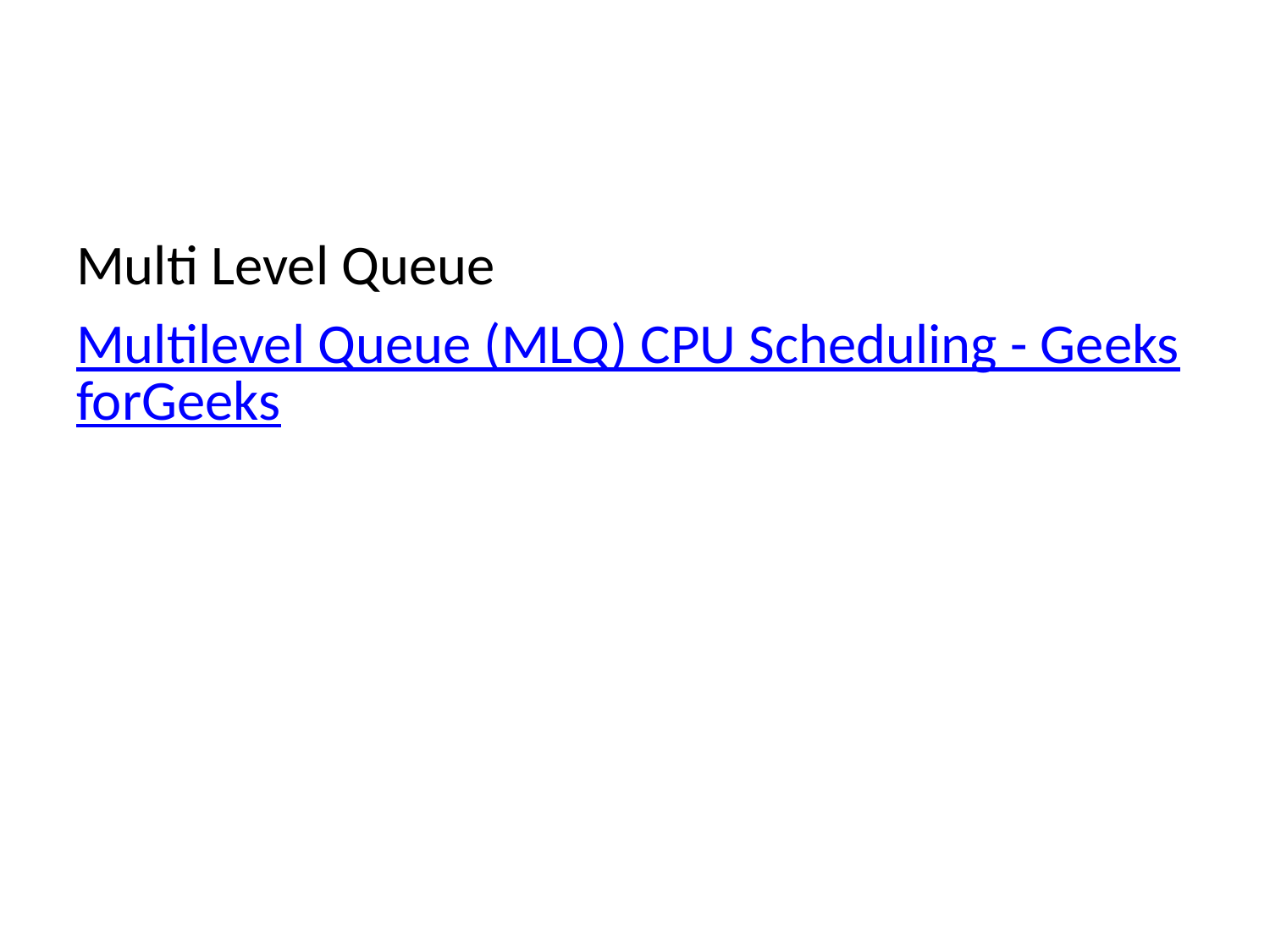

Multi Level Queue
Multilevel Queue (MLQ) CPU Scheduling - GeeksforGeeks